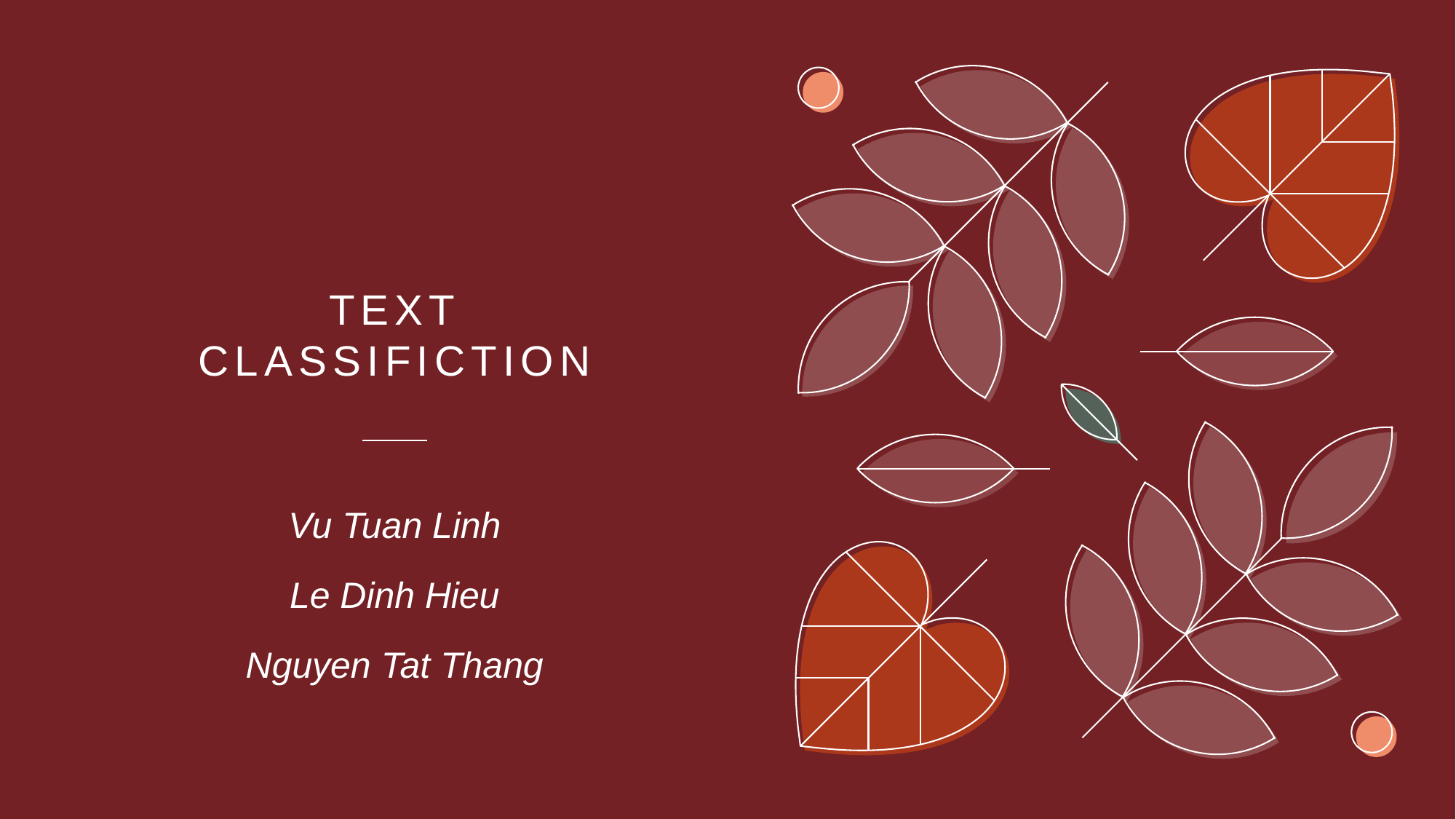

# Text Classifiction
Vu Tuan Linh
Le Dinh Hieu
Nguyen Tat Thang